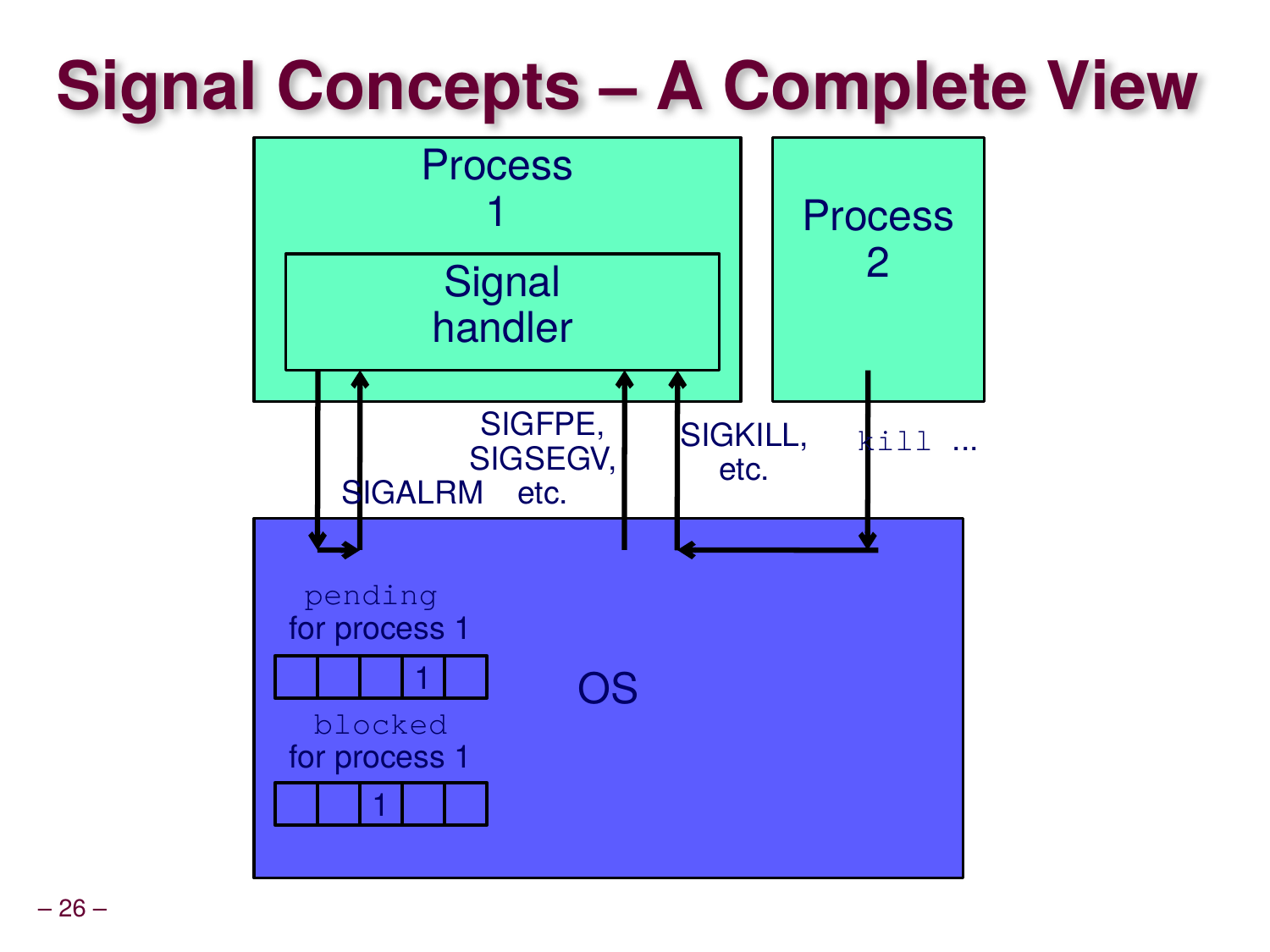

# Signal Concepts – A Complete View
Process
1

Process
2
Signal
handler
SIGFPE,
SIGSEGV,
etc.
SIGKILL,
etc.
kill ...
SIGALRM

OS
pending
for process 1

1

blocked
for process 1

1